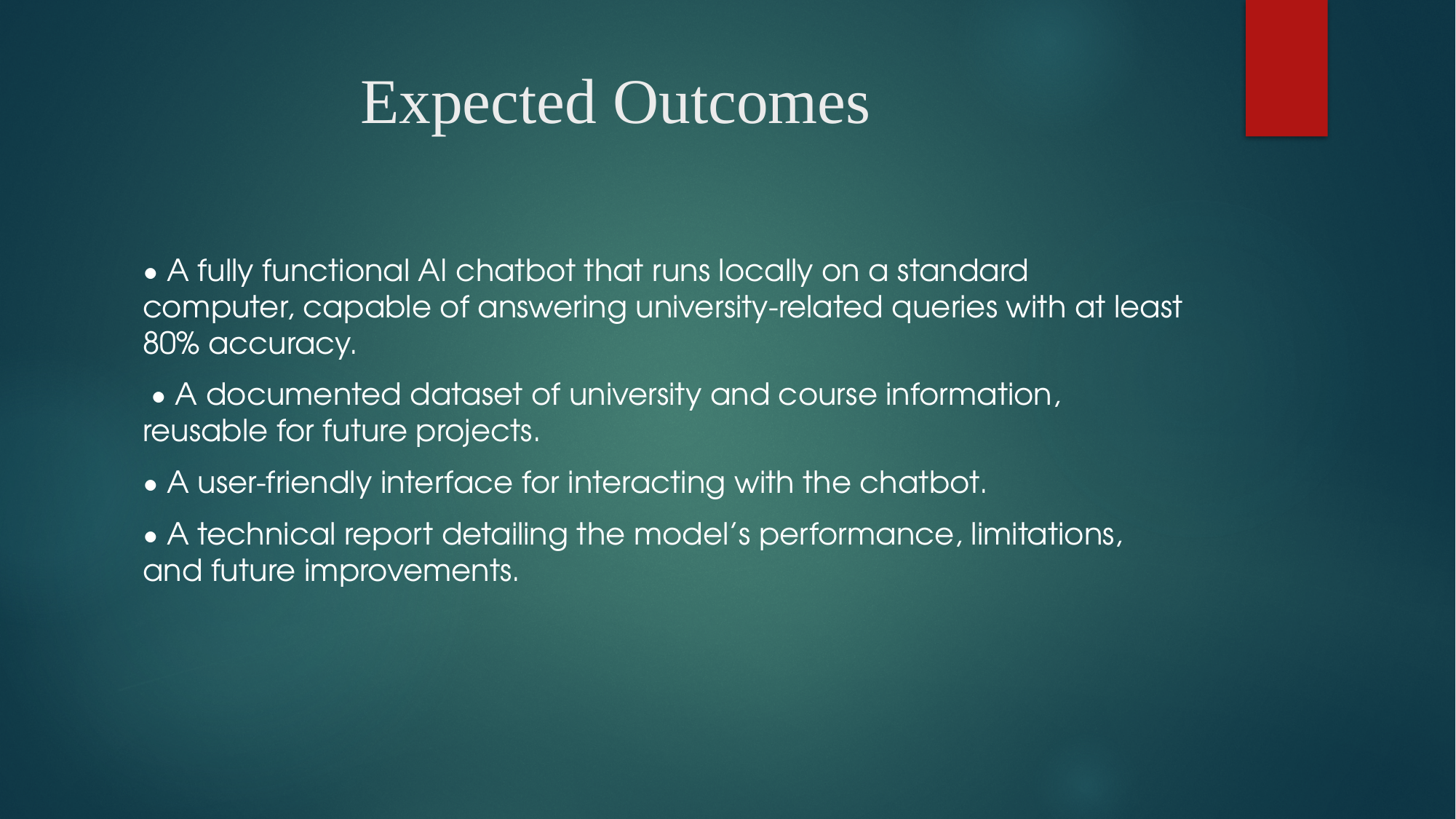

# Expected Outcomes
• A fully functional AI chatbot that runs locally on a standard computer, capable of answering university-related queries with at least 80% accuracy.
 • A documented dataset of university and course information, reusable for future projects.
• A user-friendly interface for interacting with the chatbot.
• A technical report detailing the model’s performance, limitations, and future improvements.